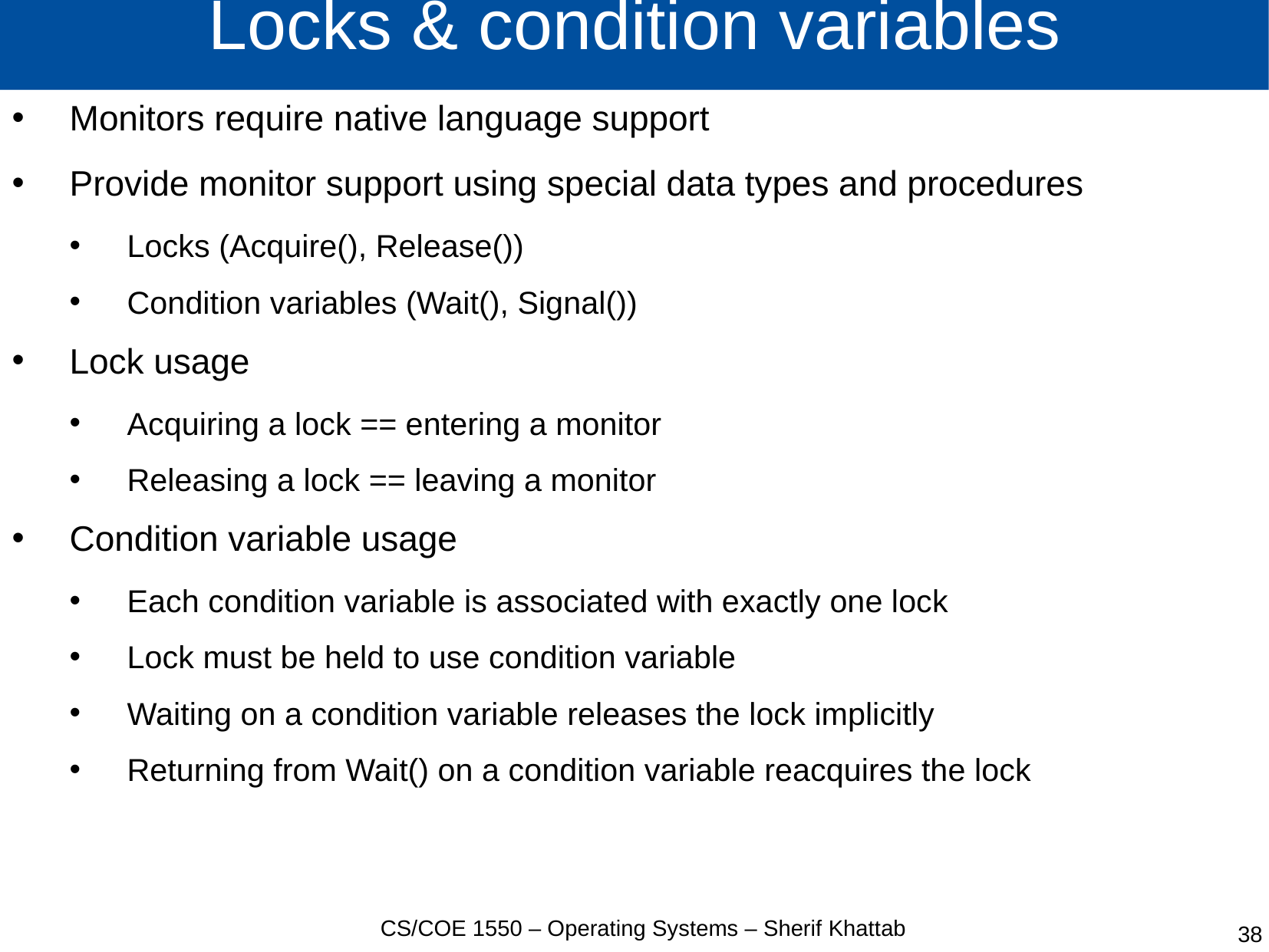

# Locks & condition variables
Monitors require native language support
Provide monitor support using special data types and procedures
Locks (Acquire(), Release())
Condition variables (Wait(), Signal())
Lock usage
Acquiring a lock == entering a monitor
Releasing a lock == leaving a monitor
Condition variable usage
Each condition variable is associated with exactly one lock
Lock must be held to use condition variable
Waiting on a condition variable releases the lock implicitly
Returning from Wait() on a condition variable reacquires the lock
CS/COE 1550 – Operating Systems – Sherif Khattab
38